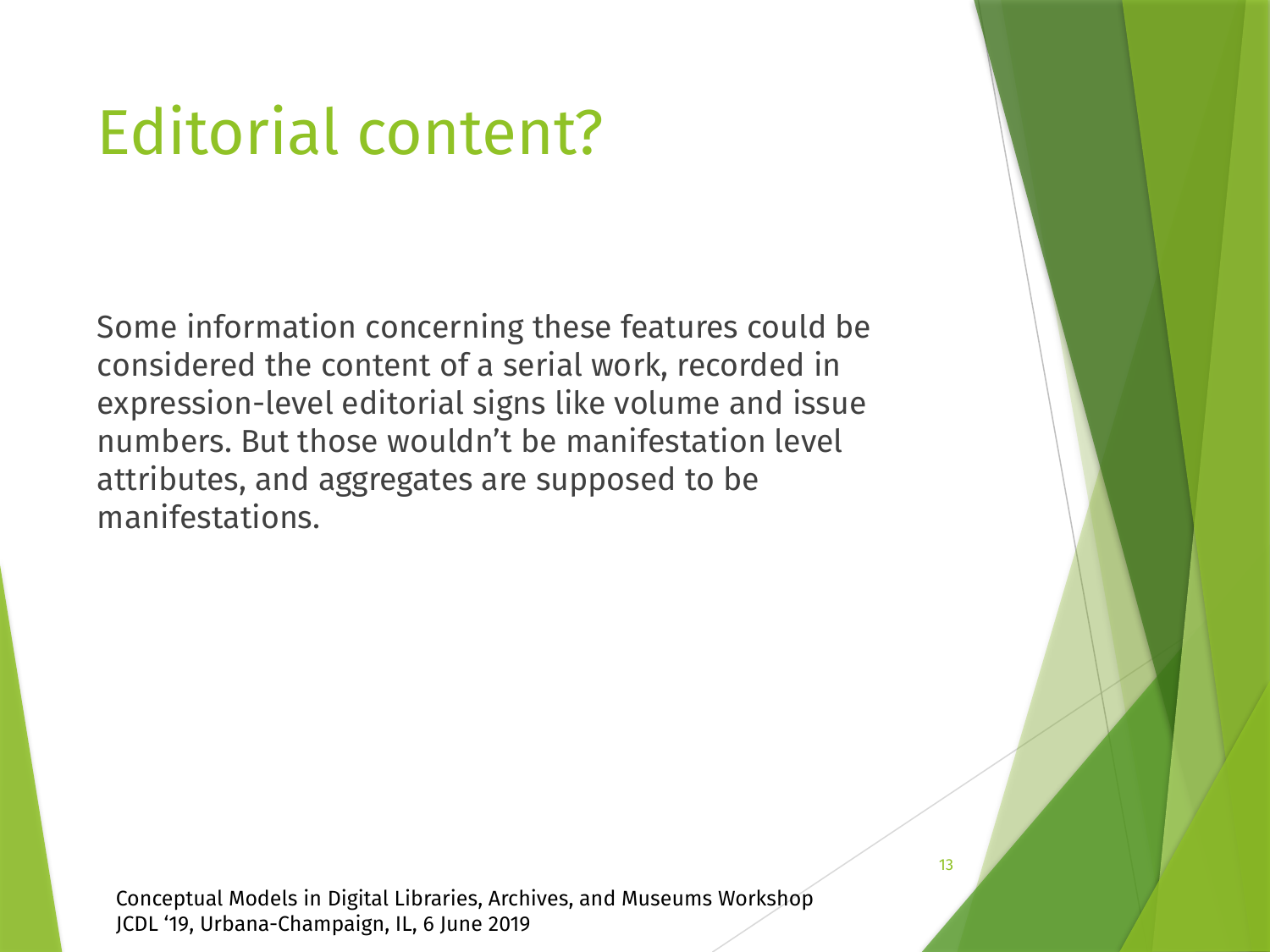

# Editorial content?
Some information concerning these features could be considered the content of a serial work, recorded in expression-level editorial signs like volume and issue numbers. But those wouldn’t be manifestation level attributes, and aggregates are supposed to be manifestations.
13
Conceptual Models in Digital Libraries, Archives, and Museums Workshop
JCDL ‘19, Urbana-Champaign, IL, 6 June 2019